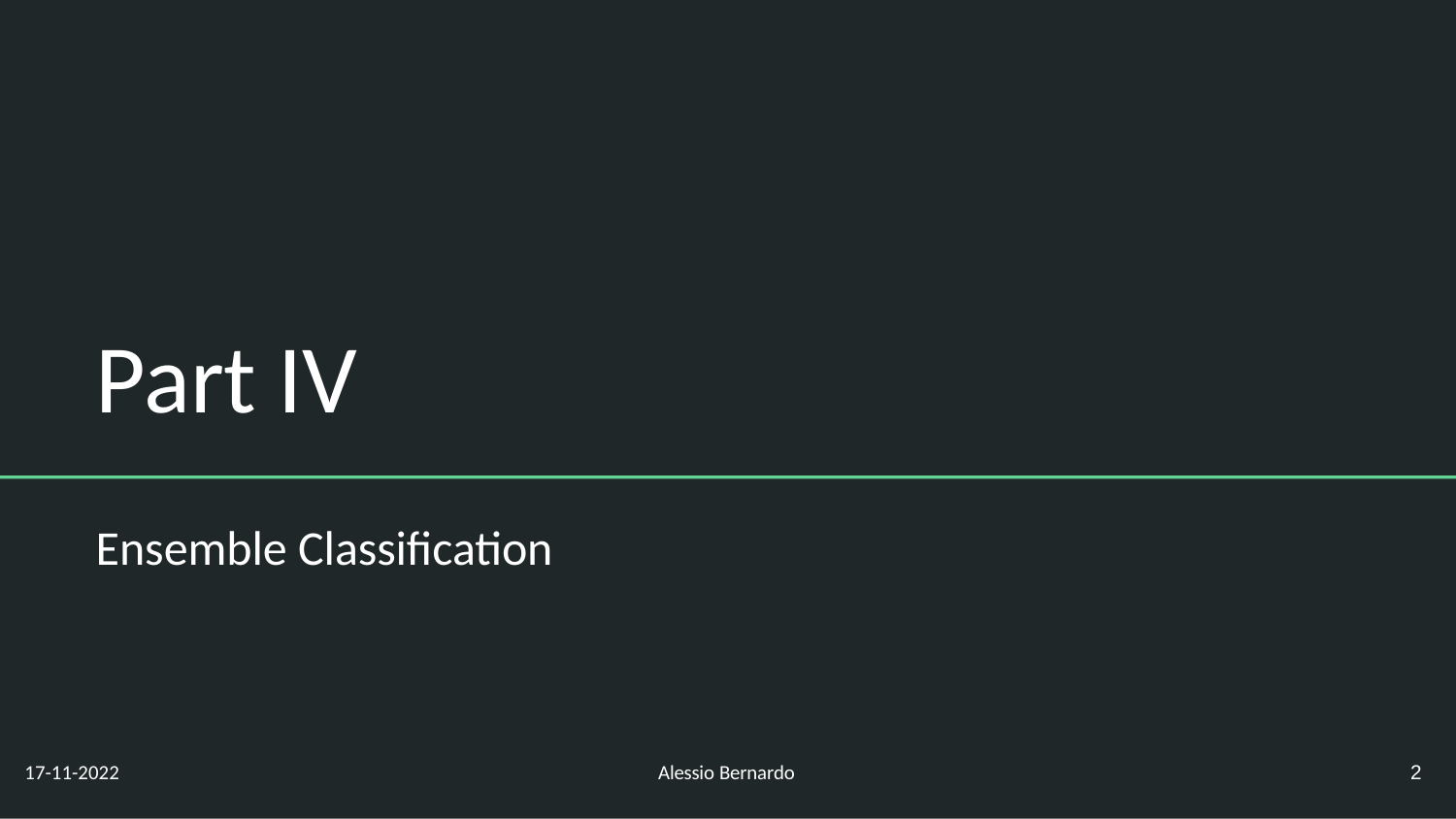

Part IV
Ensemble Classification
17-11-2022
Alessio Bernardo
2